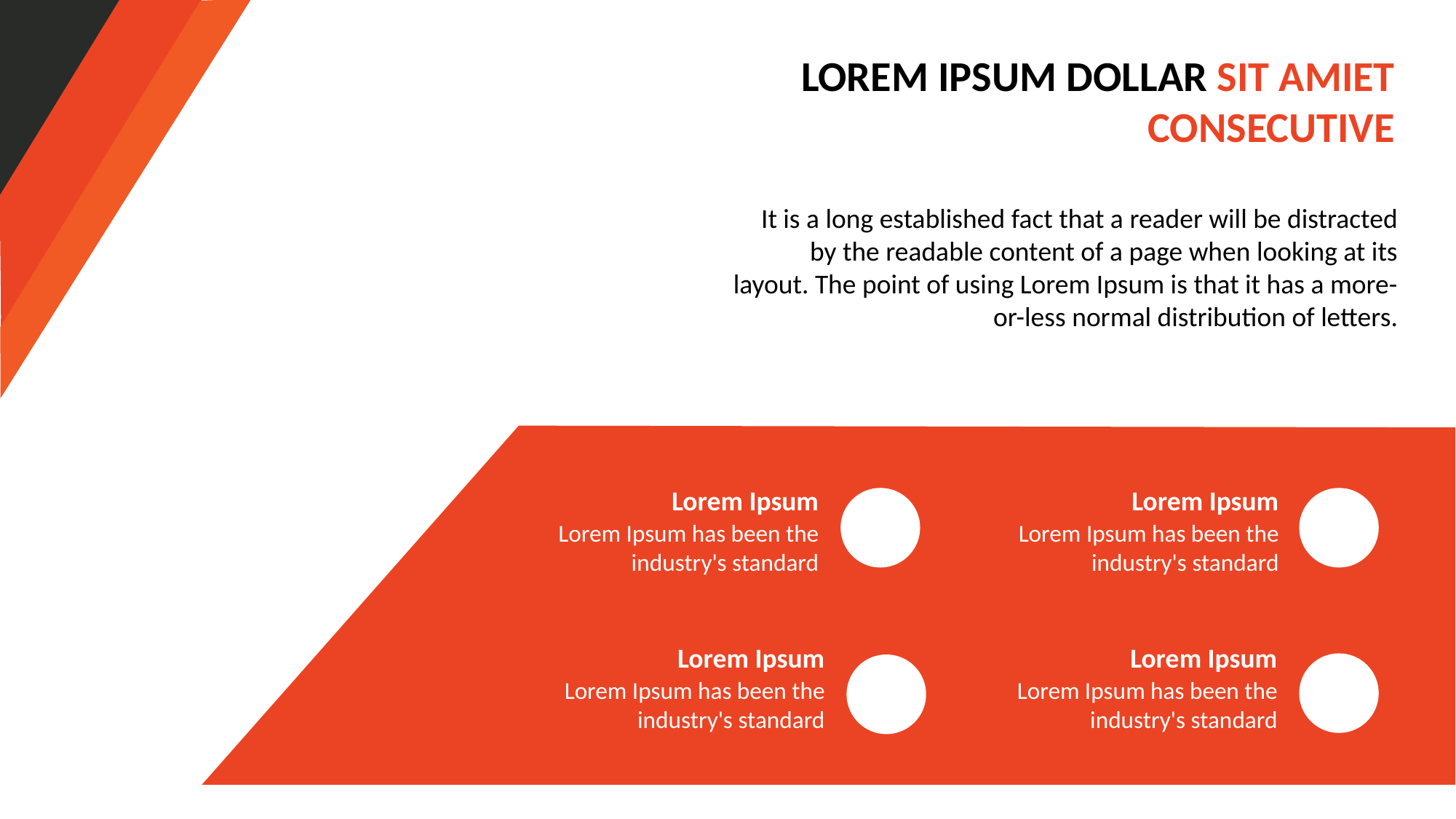

LOREM IPSUM DOLLAR SIT AMIET
CONSECUTIVE
It is a long established fact that a reader will be distracted by the readable content of a page when looking at its layout. The point of using Lorem Ipsum is that it has a more-or-less normal distribution of letters.

Lorem Ipsum
Lorem Ipsum

Lorem Ipsum has been the
industry's standard
Lorem Ipsum has been the
industry's standard
Lorem Ipsum
Lorem Ipsum

Lorem Ipsum has been the
industry's standard
Lorem Ipsum has been the
industry's standard